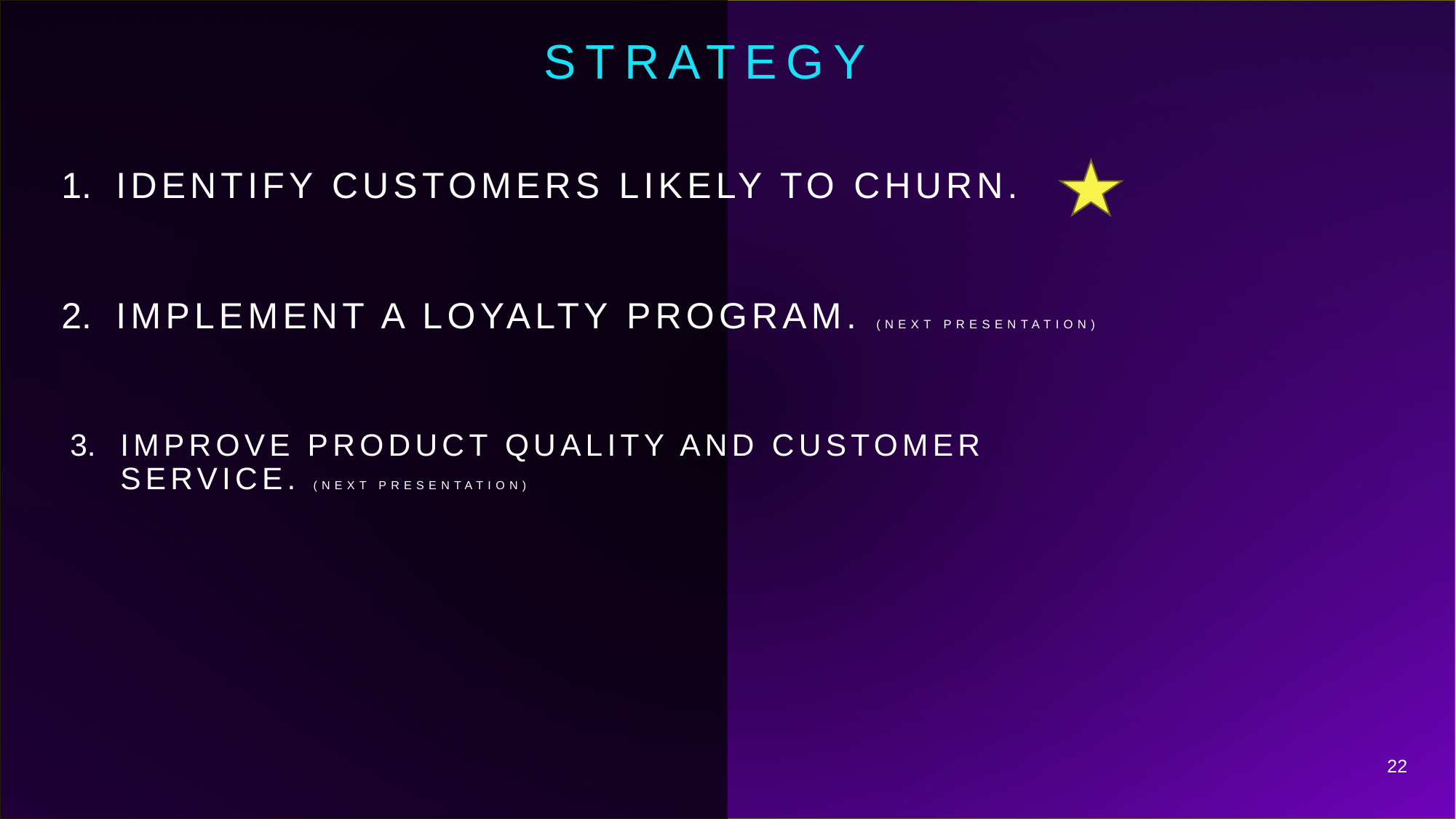

strategy
# Identify customers likely to churn.

Implement a loyalty program. (Next presentation)
Improve product quality and customer service. (Next presentation)
22